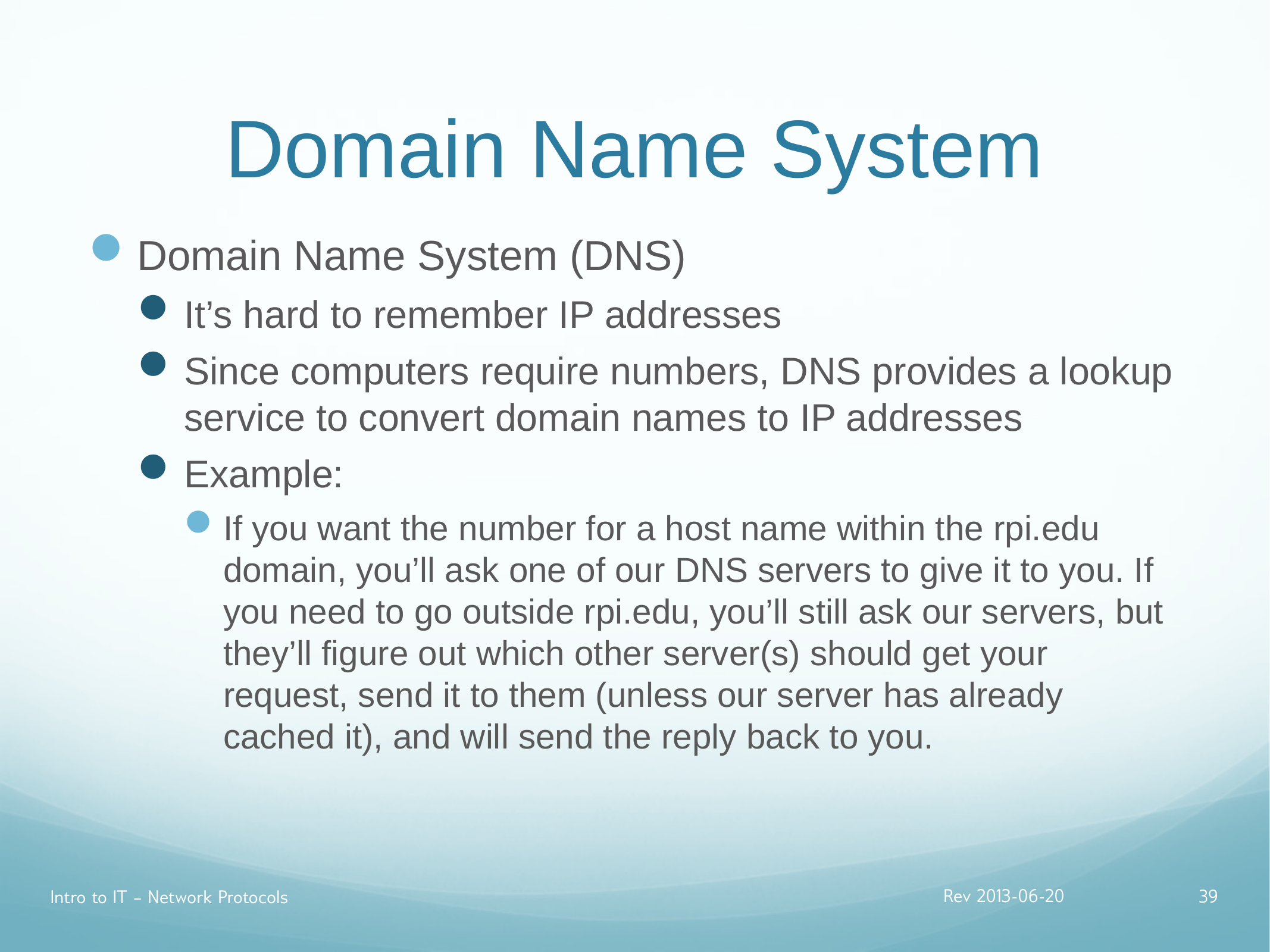

# Domain Name System
Domain Name System (DNS)
It’s hard to remember IP addresses
Since computers require numbers, DNS provides a lookup service to convert domain names to IP addresses
Example:
If you want the number for a host name within the rpi.edu domain, you’ll ask one of our DNS servers to give it to you. If you need to go outside rpi.edu, you’ll still ask our servers, but they’ll figure out which other server(s) should get your request, send it to them (unless our server has already cached it), and will send the reply back to you.